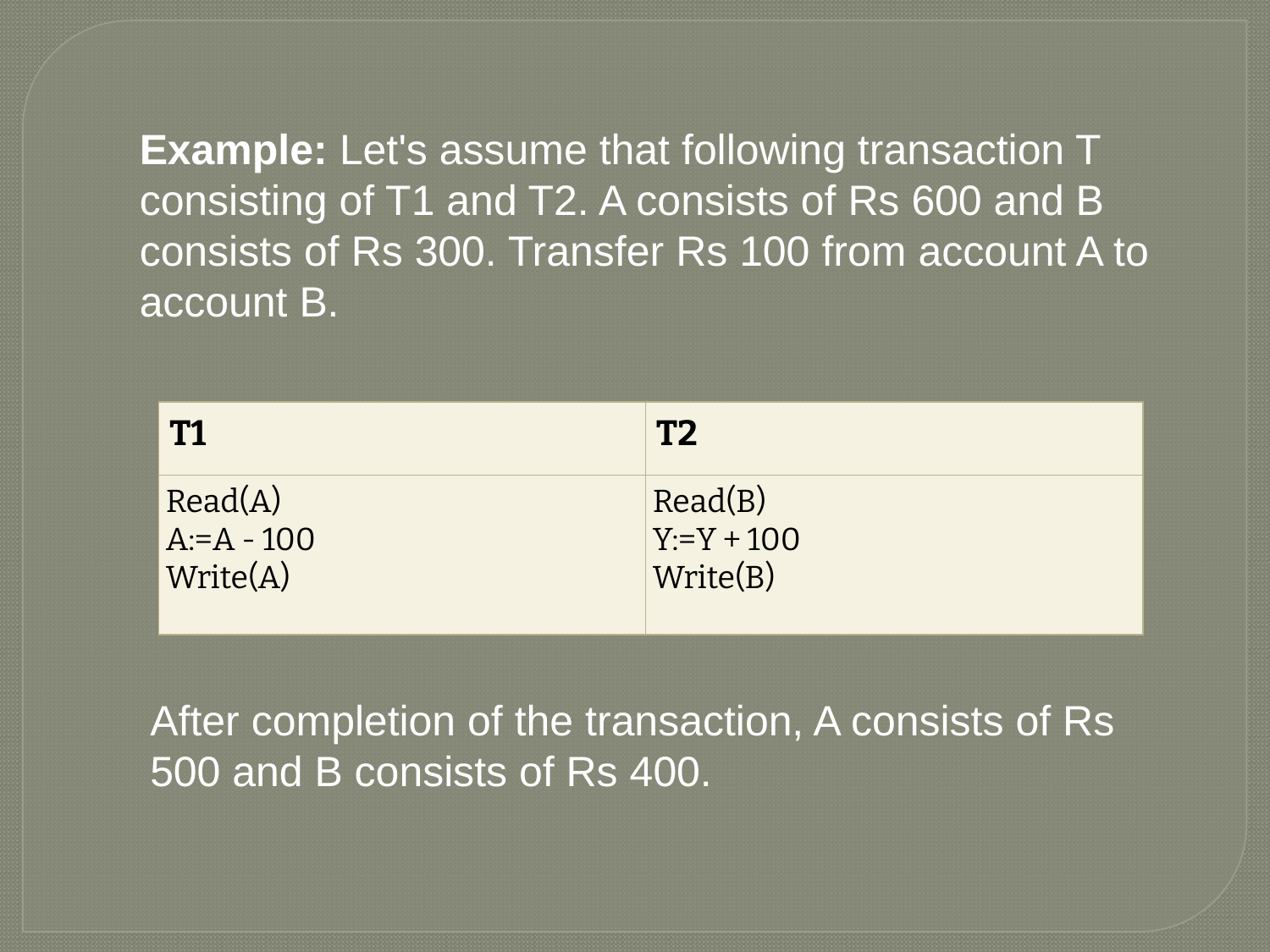

Example: Let's assume that following transaction T consisting of T1 and T2. A consists of Rs 600 and B consists of Rs 300. Transfer Rs 100 from account A to account B.

| T1 | T2 |
| --- | --- |
| Read(A) A:=A - 100 Write(A) | Read(B) Y:=Y + 100 Write(B) |
After completion of the transaction, A consists of Rs 500 and B consists of Rs 400.